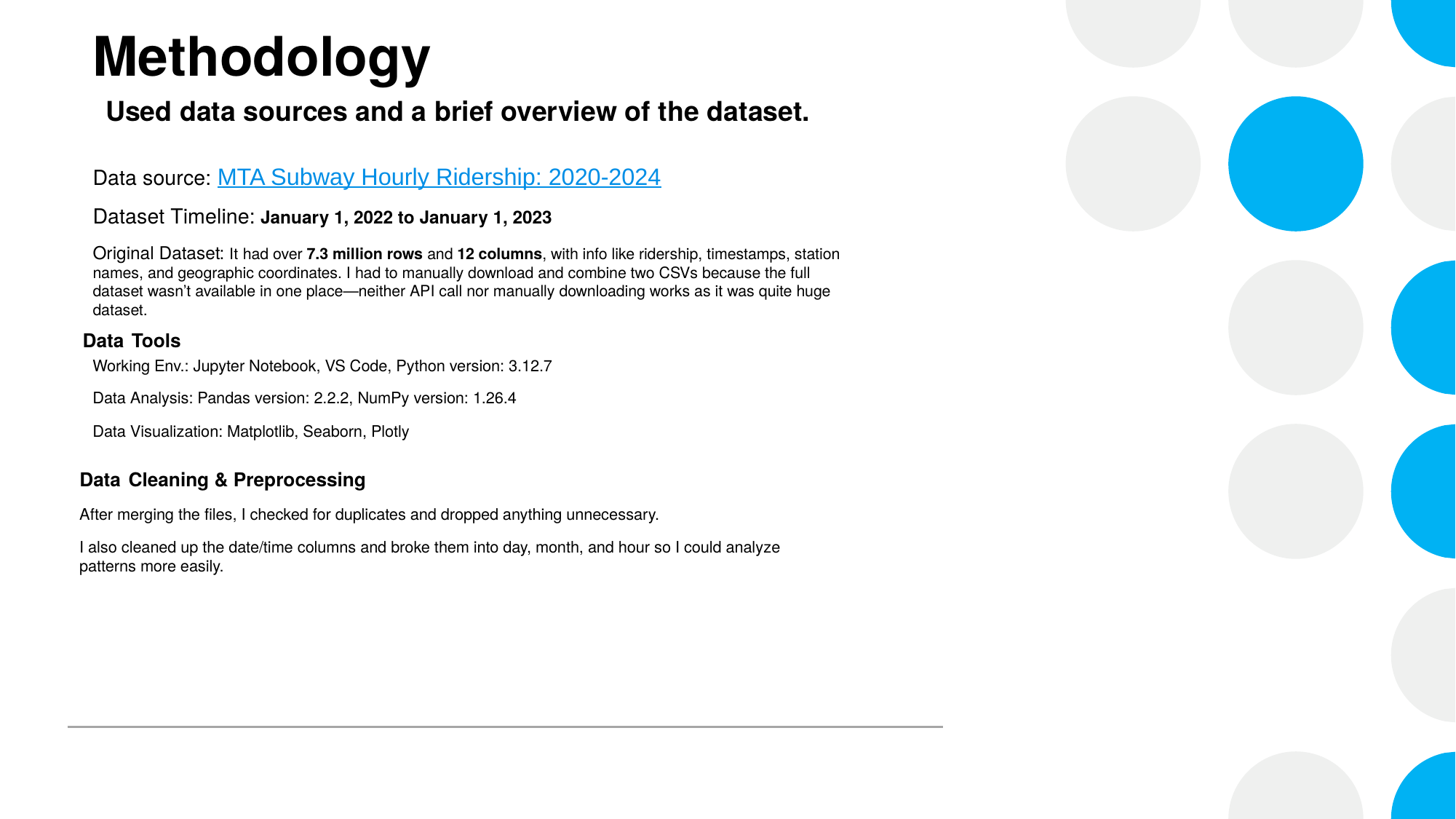

# Methodology
Used data sources and a brief overview of the dataset.
Data source: MTA Subway Hourly Ridership: 2020-2024
Dataset Timeline: January 1, 2022 to January 1, 2023
Original Dataset: It had over 7.3 million rows and 12 columns, with info like ridership, timestamps, station names, and geographic coordinates. I had to manually download and combine two CSVs because the full dataset wasn’t available in one place—neither API call nor manually downloading works as it was quite huge dataset.

Data Tools
Working Env.: Jupyter Notebook, VS Code, Python version: 3.12.7
Data Analysis: Pandas version: 2.2.2, NumPy version: 1.26.4
Data Visualization: Matplotlib, Seaborn, Plotly

Data Cleaning & Preprocessing
After merging the files, I checked for duplicates and dropped anything unnecessary.
I also cleaned up the date/time columns and broke them into day, month, and hour so I could analyze patterns more easily.